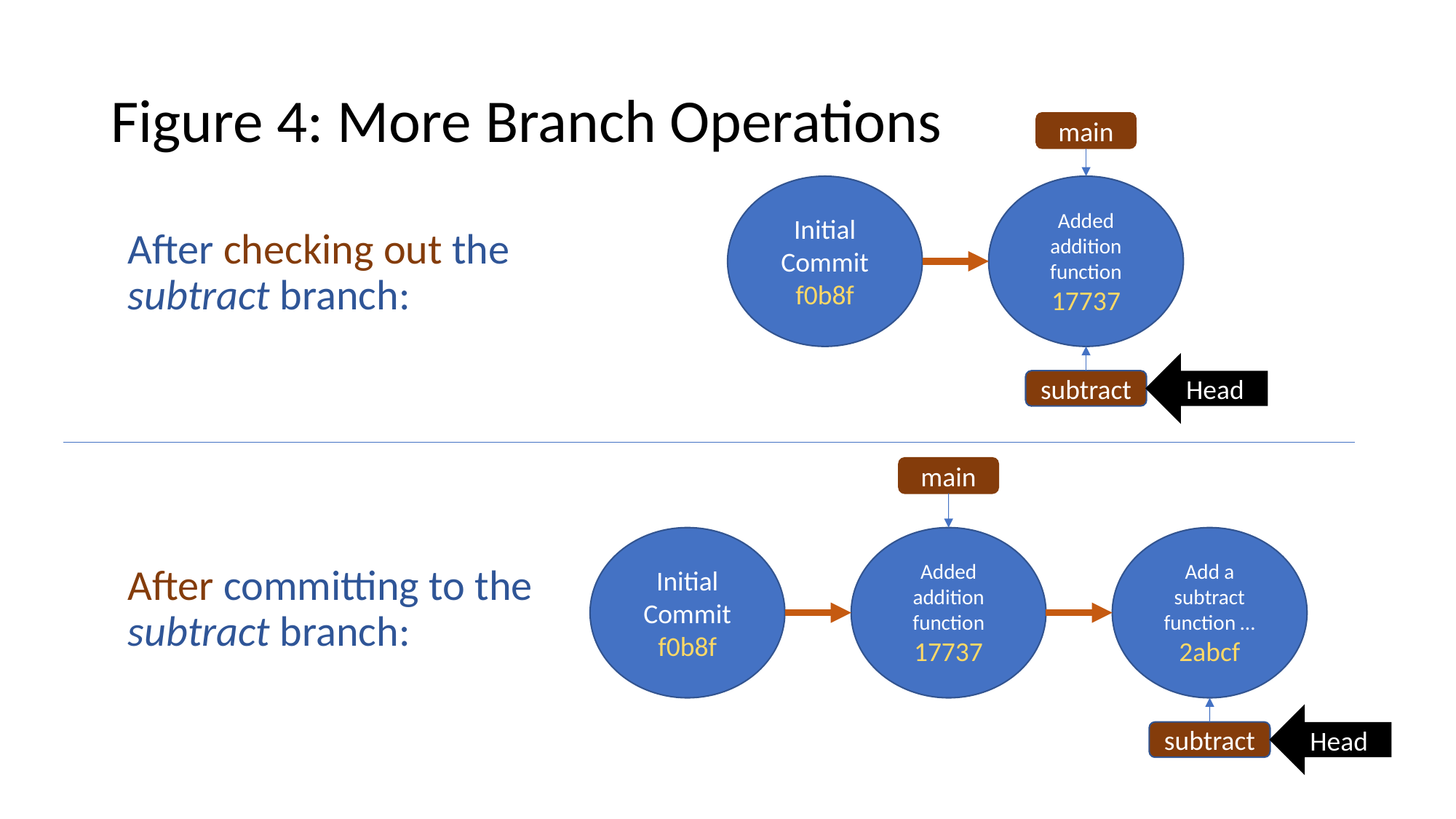

# Figure 4: More Branch Operations
main
Initial Commit
f0b8f
Added addition function
17737
After checking out the subtract branch:
Head
subtract
main
Initial Commit
f0b8f
Added addition function
17737
Add a subtract function …
2abcf
After committing to the subtract branch:
Head
subtract